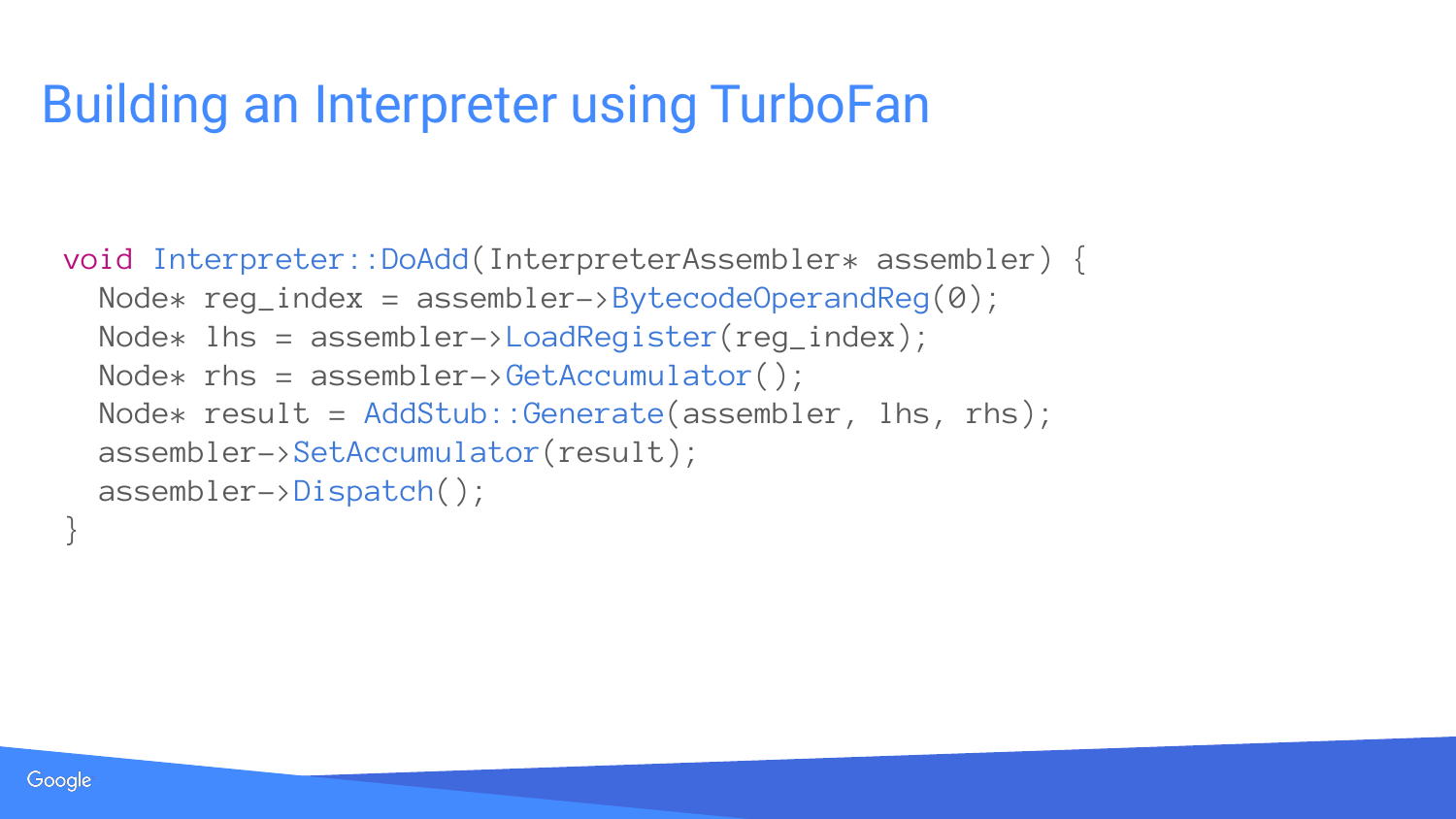

# Building an Interpreter using TurboFan

void Interpreter::DoAdd(InterpreterAssembler* assembler) {
  Node* reg_index = assembler->BytecodeOperandReg(0);
  Node* lhs = assembler->LoadRegister(reg_index);
  Node* rhs = assembler->GetAccumulator();
  Node* result = AddStub::Generate(assembler, lhs, rhs);
  assembler->SetAccumulator(result);
  assembler->Dispatch();
}